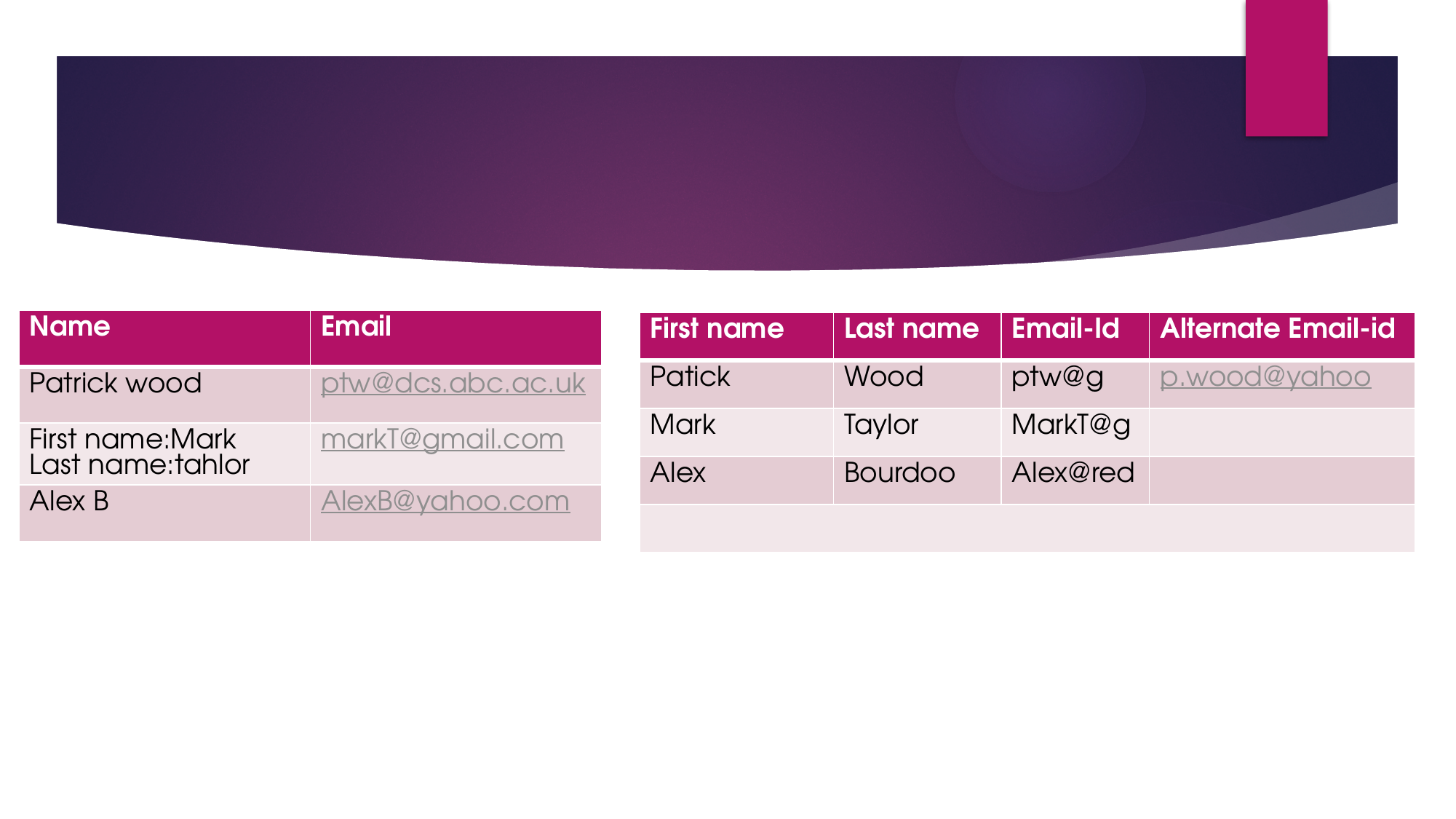

#
| Name | Email |
| --- | --- |
| Patrick wood | ptw@dcs.abc.ac.uk |
| First name:Mark Last name:tahlor | markT@gmail.com |
| Alex B | AlexB@yahoo.com |
| First name | Last name | Email-Id | Alternate Email-id |
| --- | --- | --- | --- |
| Patick | Wood | ptw@g | p.wood@yahoo |
| Mark | Taylor | MarkT@g |  |
| Alex | Bourdoo | Alex@red |  |
|  |  |  |  |